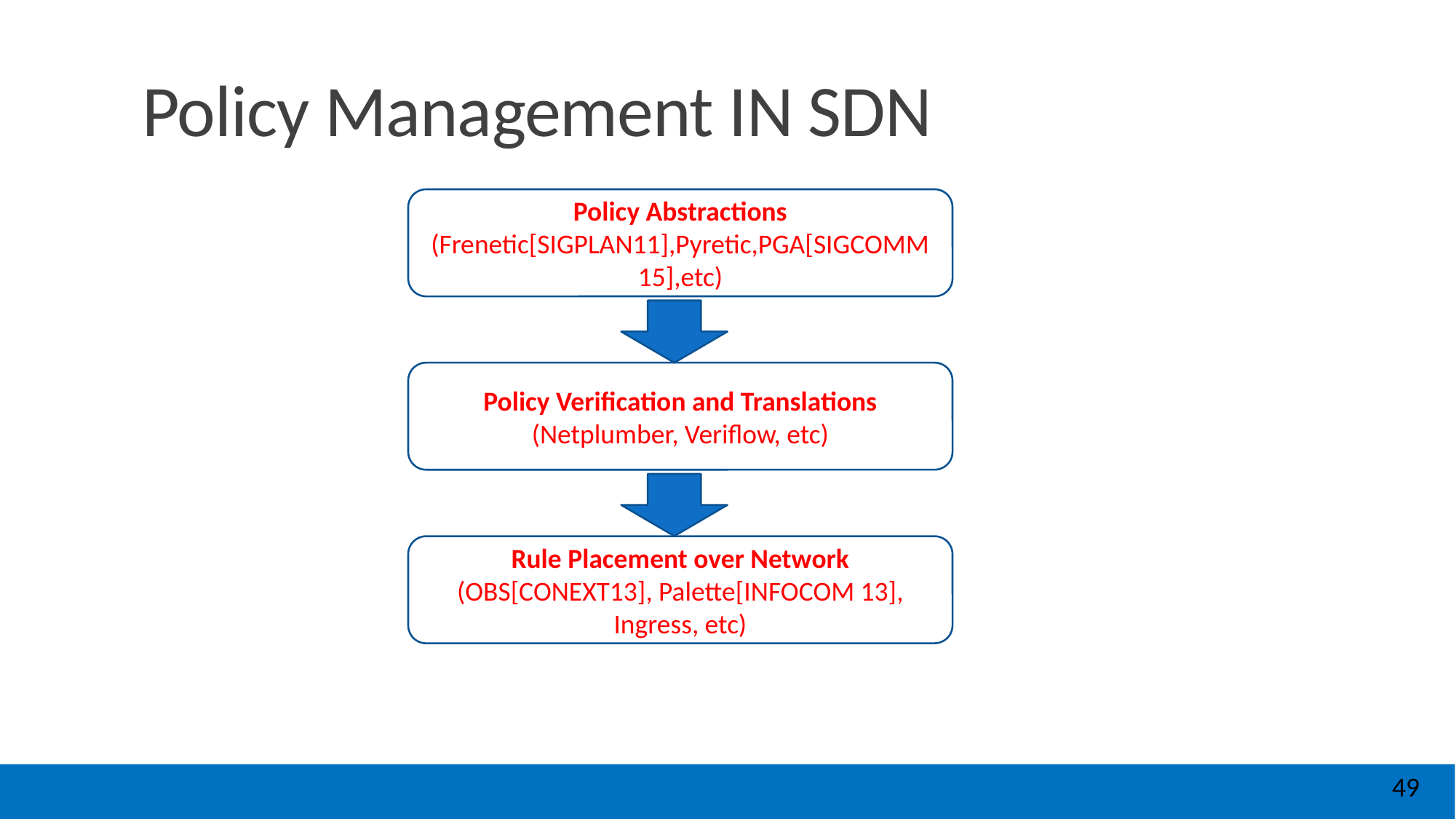

# Policy Management IN SDN
Policy Abstractions
(Frenetic[SIGPLAN11],Pyretic,PGA[SIGCOMM15],etc)

Policy Verification and Translations
(Netplumber, Veriflow, etc)

Rule Placement over Network
(OBS[CONEXT13], Palette[INFOCOM 13], Ingress, etc)